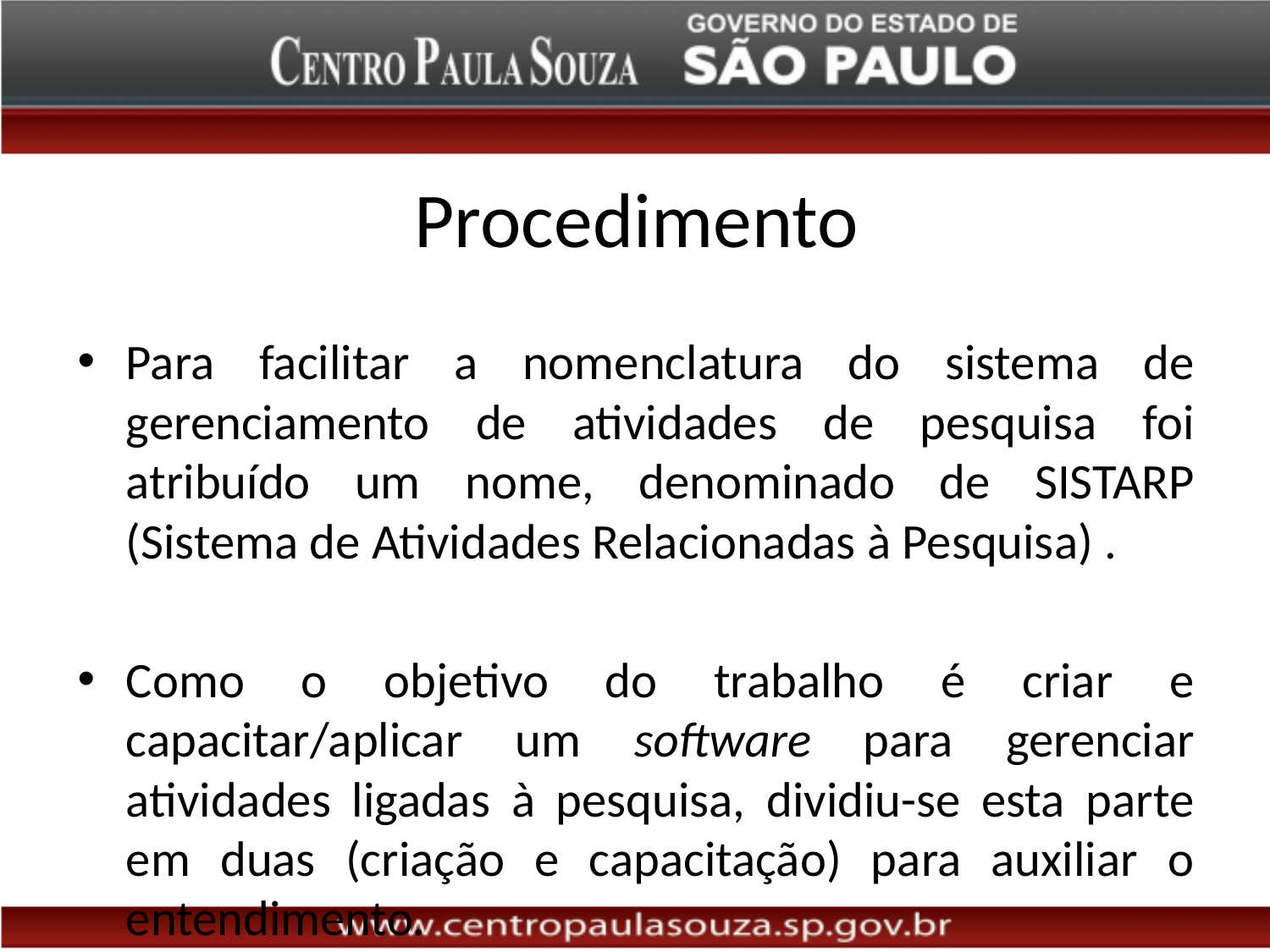

# Procedimento
Para facilitar a nomenclatura do sistema de gerenciamento de atividades de pesquisa foi atribuído um nome, denominado de SISTARP (Sistema de Atividades Relacionadas à Pesquisa) .

Como o objetivo do trabalho é criar e capacitar/aplicar um software para gerenciar atividades ligadas à pesquisa, dividiu-se esta parte em duas (criação e capacitação) para auxiliar o entendimento.